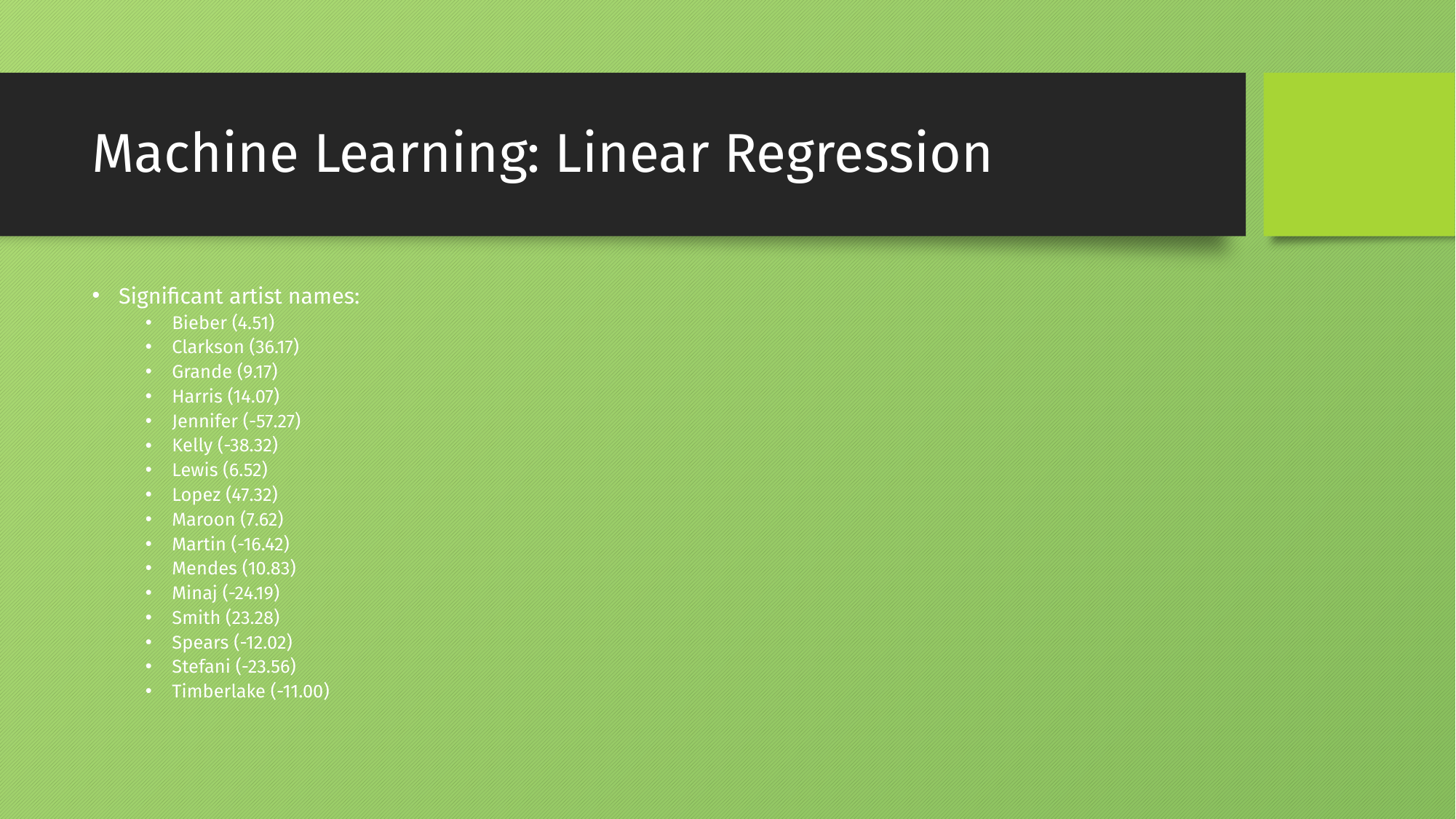

# Machine Learning: Linear Regression
Significant artist names:
Bieber (4.51)
Clarkson (36.17)
Grande (9.17)
Harris (14.07)
Jennifer (-57.27)
Kelly (-38.32)
Lewis (6.52)
Lopez (47.32)
Maroon (7.62)
Martin (-16.42)
Mendes (10.83)
Minaj (-24.19)
Smith (23.28)
Spears (-12.02)
Stefani (-23.56)
Timberlake (-11.00)